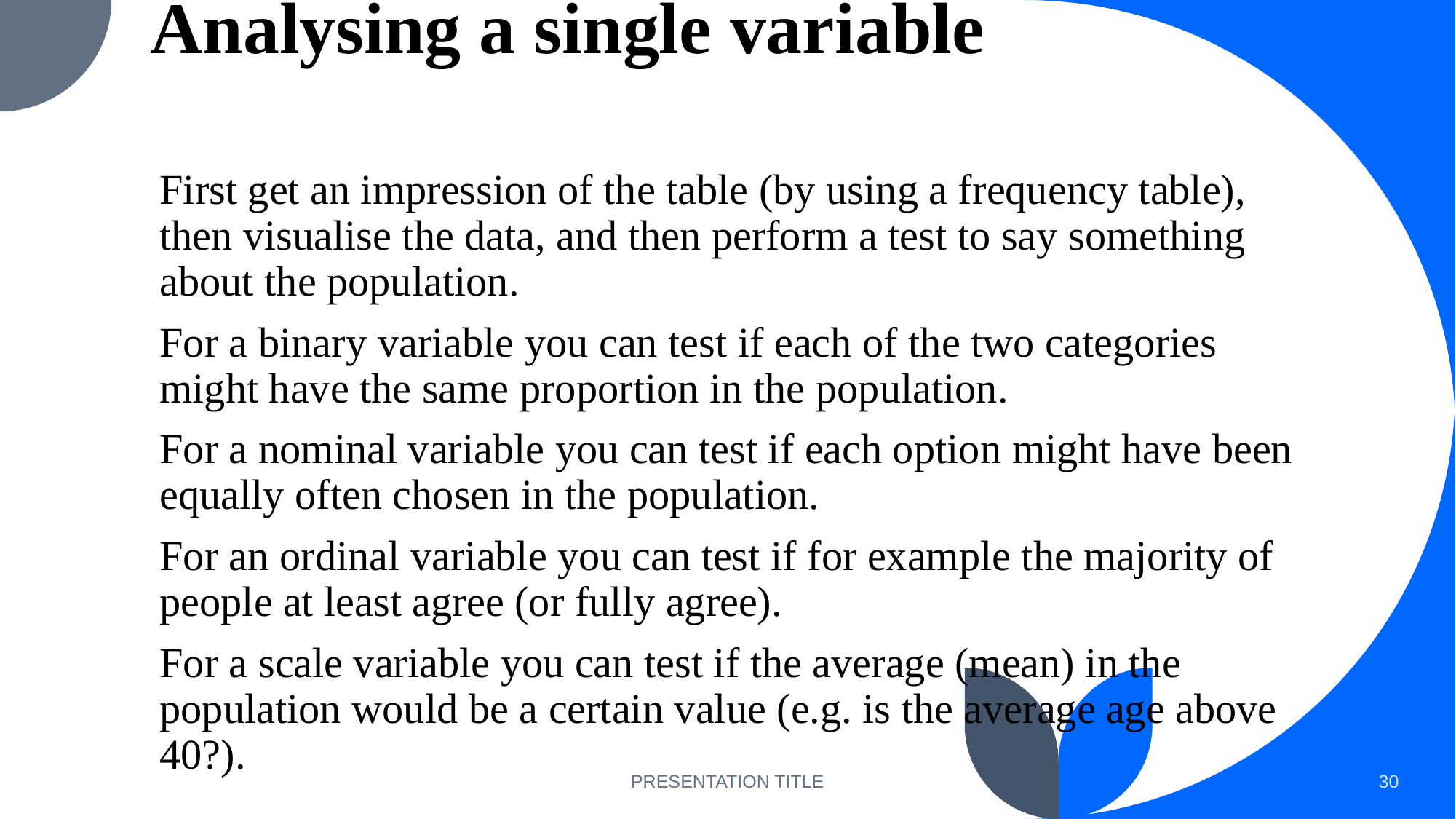

# Analysing a single variable
First get an impression of the table (by using a frequency table), then visualise the data, and then perform a test to say something about the population.
For a binary variable you can test if each of the two categories might have the same proportion in the population.
For a nominal variable you can test if each option might have been equally often chosen in the population.
For an ordinal variable you can test if for example the majority of people at least agree (or fully agree).
For a scale variable you can test if the average (mean) in the population would be a certain value (e.g. is the average age above 40?).

PRESENTATION TITLE
30